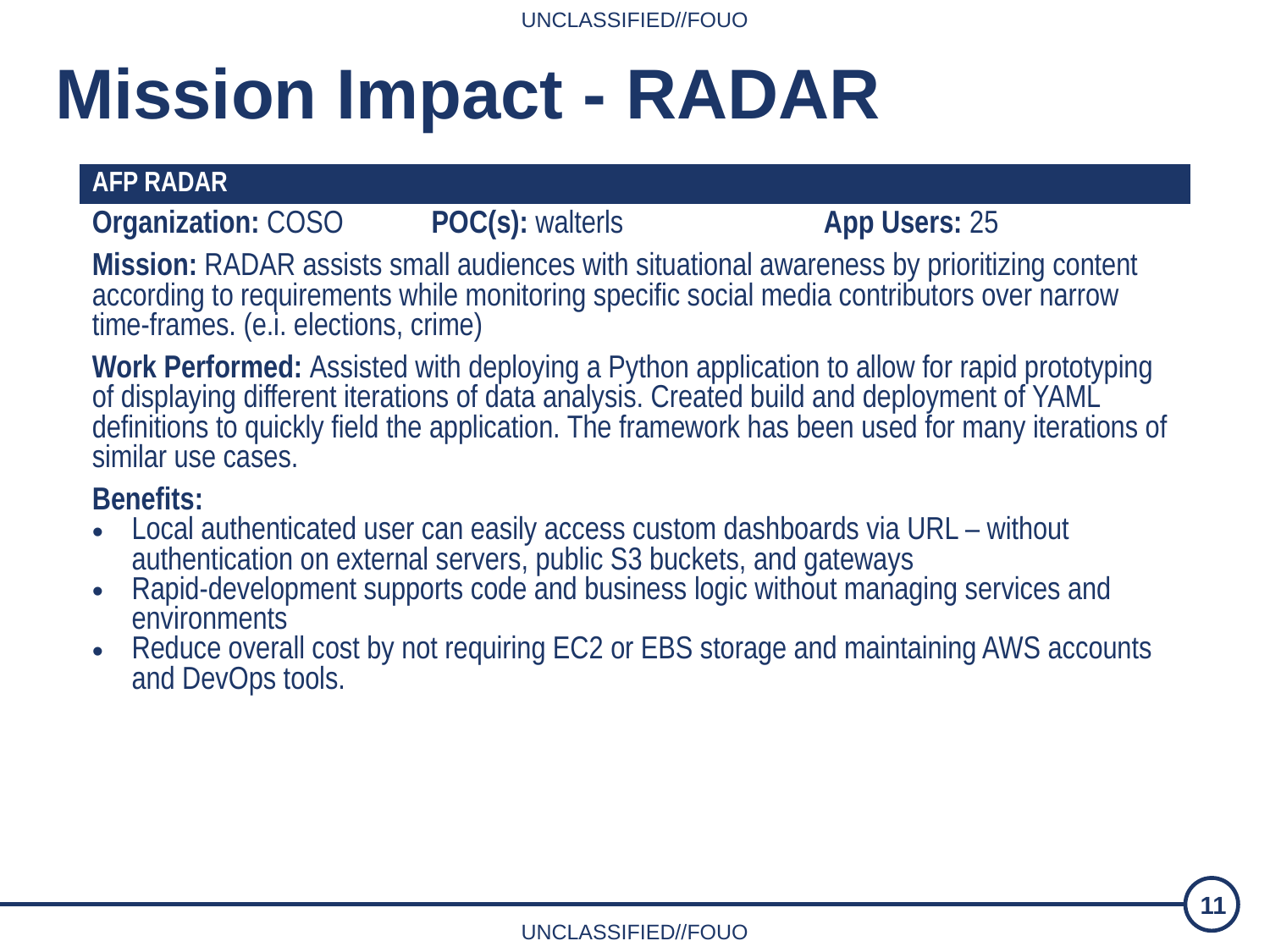

Mission Impact - RADAR
| AFP RADAR |  |  |
| --- | --- | --- |
| Organization: COSO | POC(s): walterls | App Users: 25 |
| Mission: RADAR assists small audiences with situational awareness by prioritizing content according to requirements while monitoring specific social media contributors over narrow time-frames. (e.i. elections, crime) |  |  |
| Work Performed: Assisted with deploying a Python application to allow for rapid prototyping of displaying different iterations of data analysis. Created build and deployment of YAML definitions to quickly field the application. The framework has been used for many iterations of similar use cases. |  |  |
| Benefits: Local authenticated user can easily access custom dashboards via URL – without authentication on external servers, public S3 buckets, and gateways Rapid-development supports code and business logic without managing services and environments Reduce overall cost by not requiring EC2 or EBS storage and maintaining AWS accounts and DevOps tools. |  |  |
11